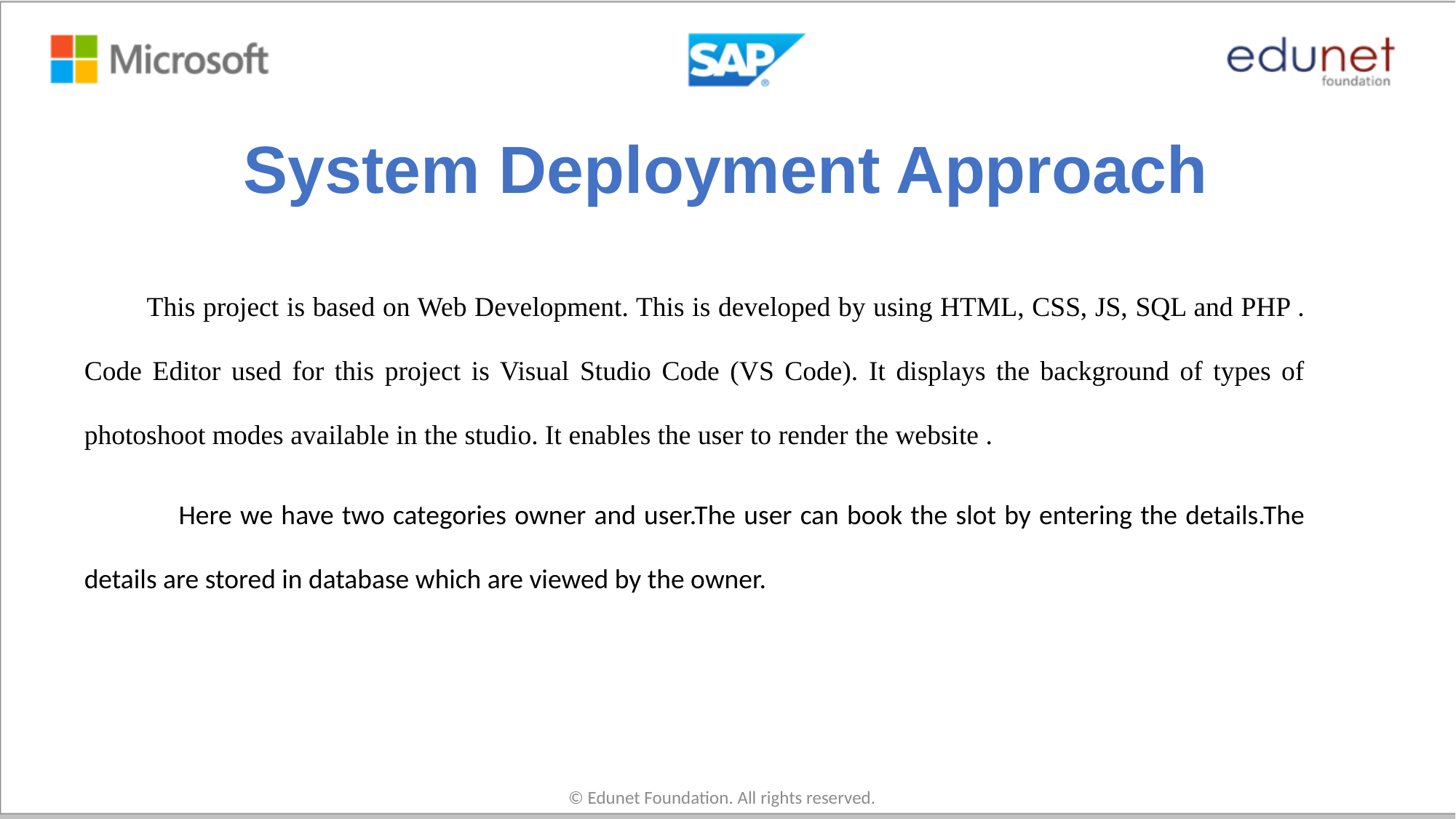

# System Deployment Approach
 This project is based on Web Development. This is developed by using HTML, CSS, JS, SQL and PHP . Code Editor used for this project is Visual Studio Code (VS Code). It displays the background of types of photoshoot modes available in the studio. It enables the user to render the website .
     Here we have two categories owner and user.The user can book the slot by entering the details.The details are stored in database which are viewed by the owner.
© Edunet Foundation. All rights reserved.